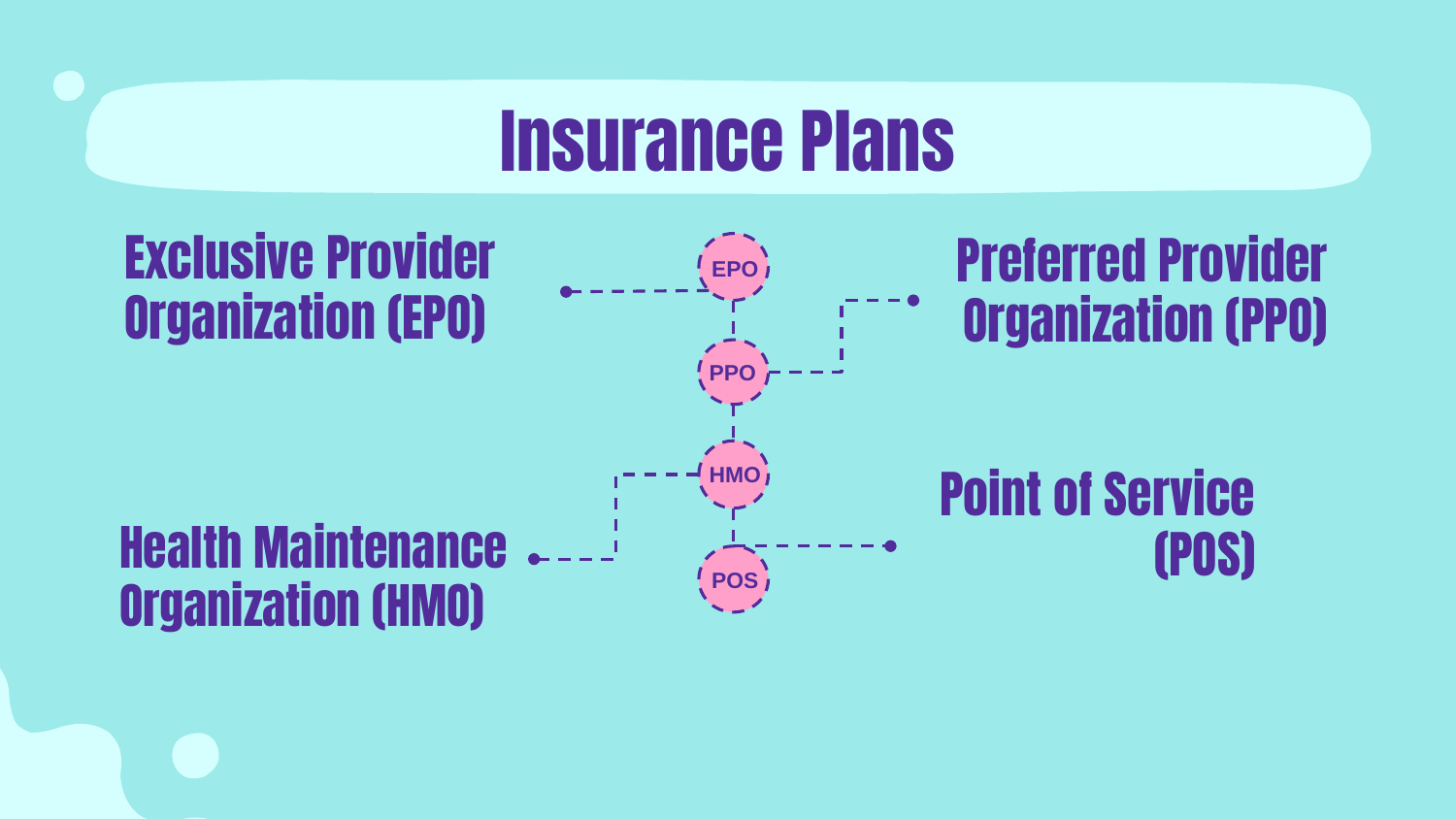

# Insurance Plans

Preferred Provider Organization (PPO)
Exclusive Provider Organization (EPO)
EPO

PPO

HMO
Health Maintenance Organization (HMO)
Point of Service (POS)

POS